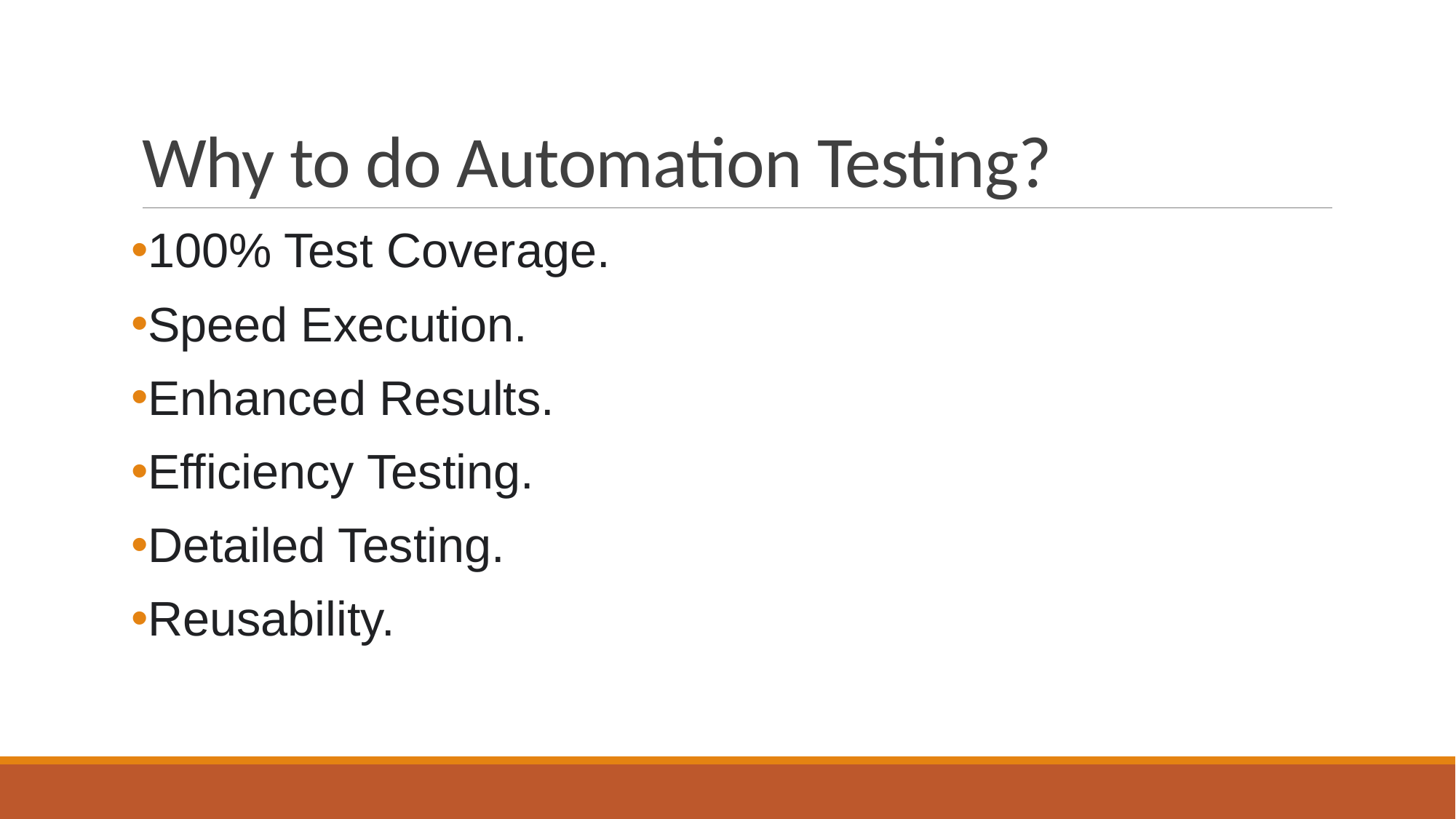

# Why to do Automation Testing?
100% Test Coverage.
Speed Execution.
Enhanced Results.
Efficiency Testing.
Detailed Testing.
Reusability.